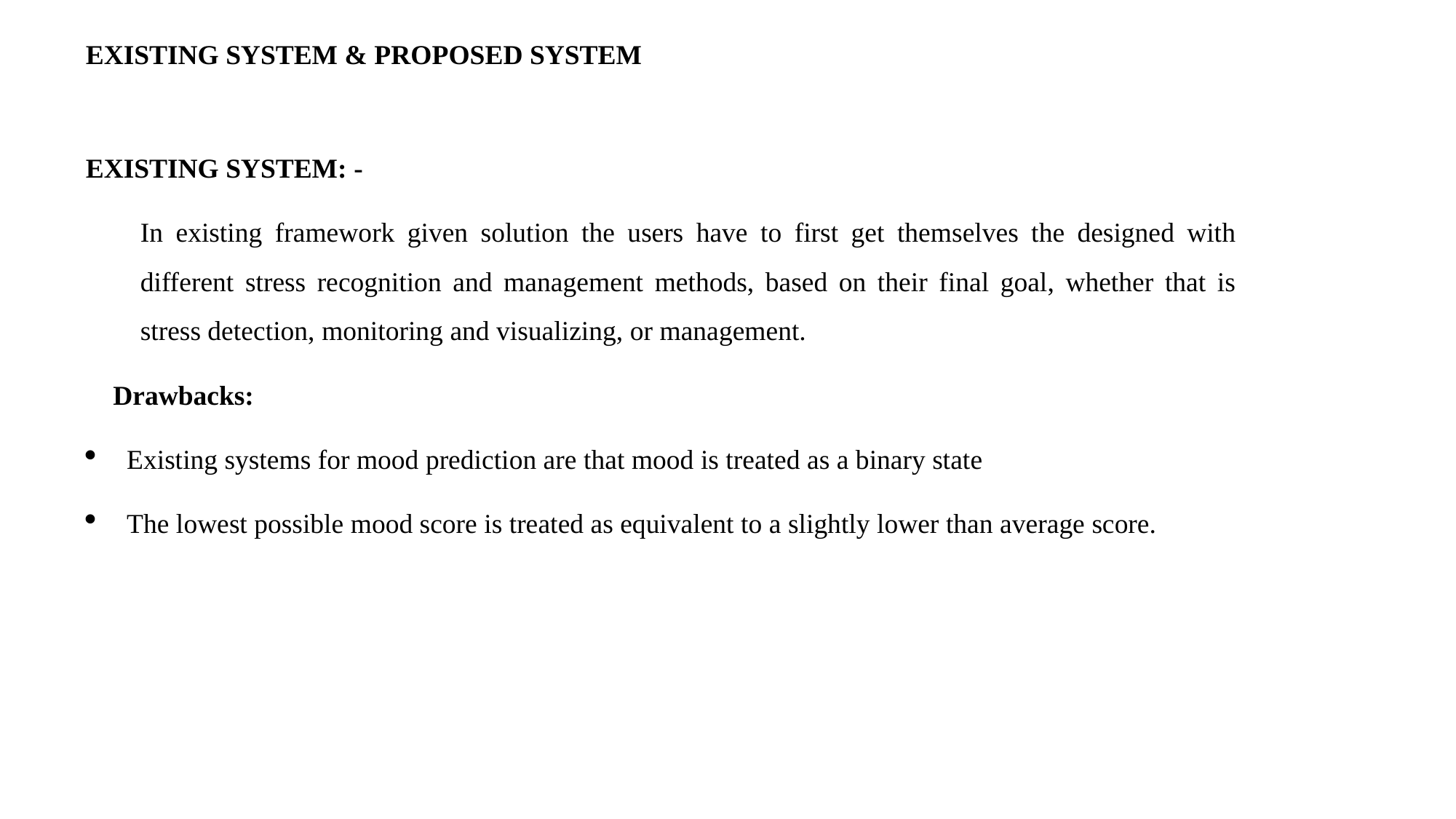

EXISTING SYSTEM & PROPOSED SYSTEM

EXISTING SYSTEM: -
In existing framework given solution the users have to first get themselves the designed with different stress recognition and management methods, based on their final goal, whether that is stress detection, monitoring and visualizing, or management.
Drawbacks:
Existing systems for mood prediction are that mood is treated as a binary state
The lowest possible mood score is treated as equivalent to a slightly lower than average score.